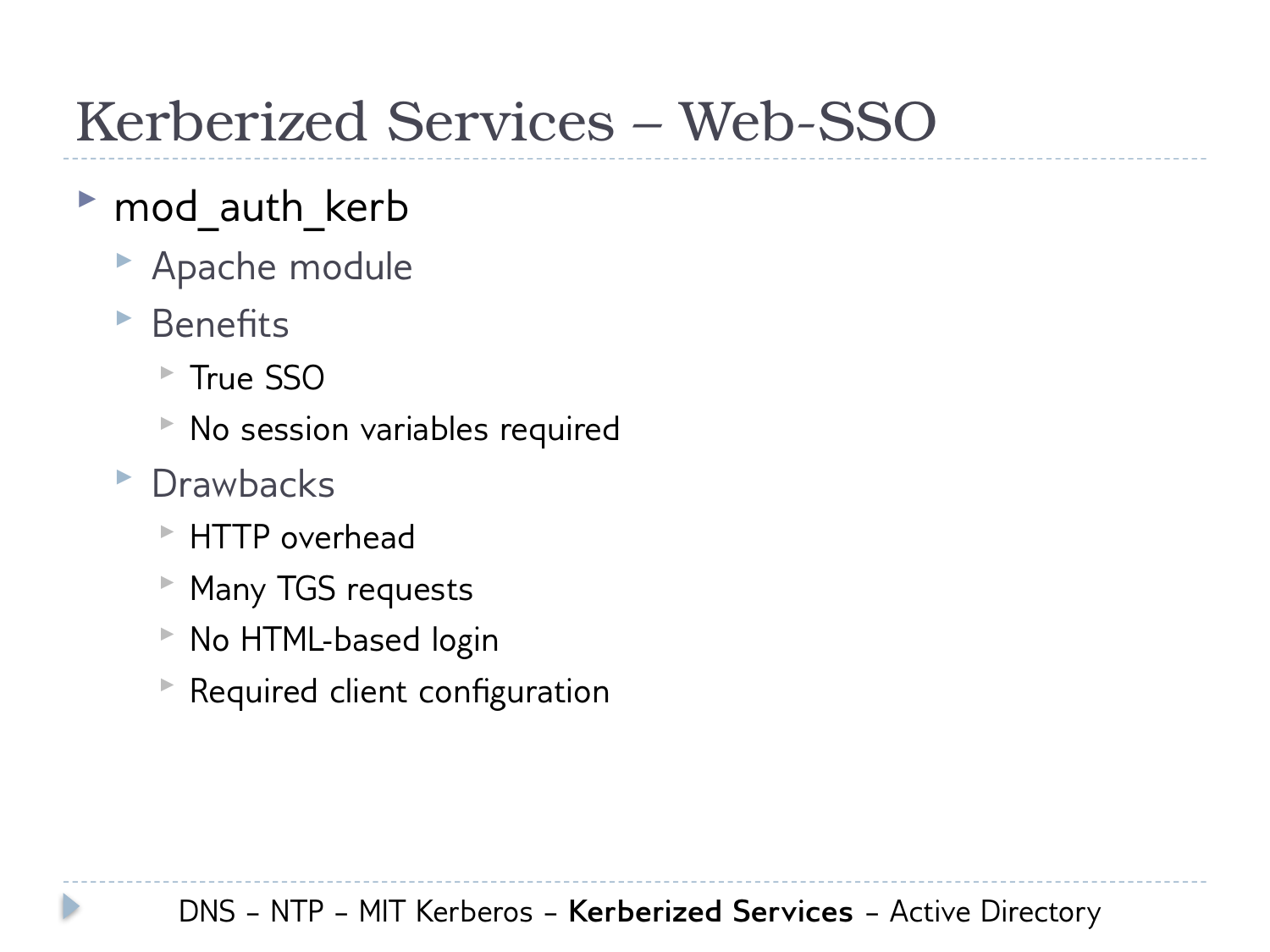

# Kerberized Services – Web-SSO
mod_auth_kerb
Apache module
Benefits
True SSO
No session variables required
Drawbacks
HTTP overhead
Many TGS requests
No HTML-based login
Required client configuration

DNS – NTP – MIT Kerberos – Kerberized Services – Active Directory